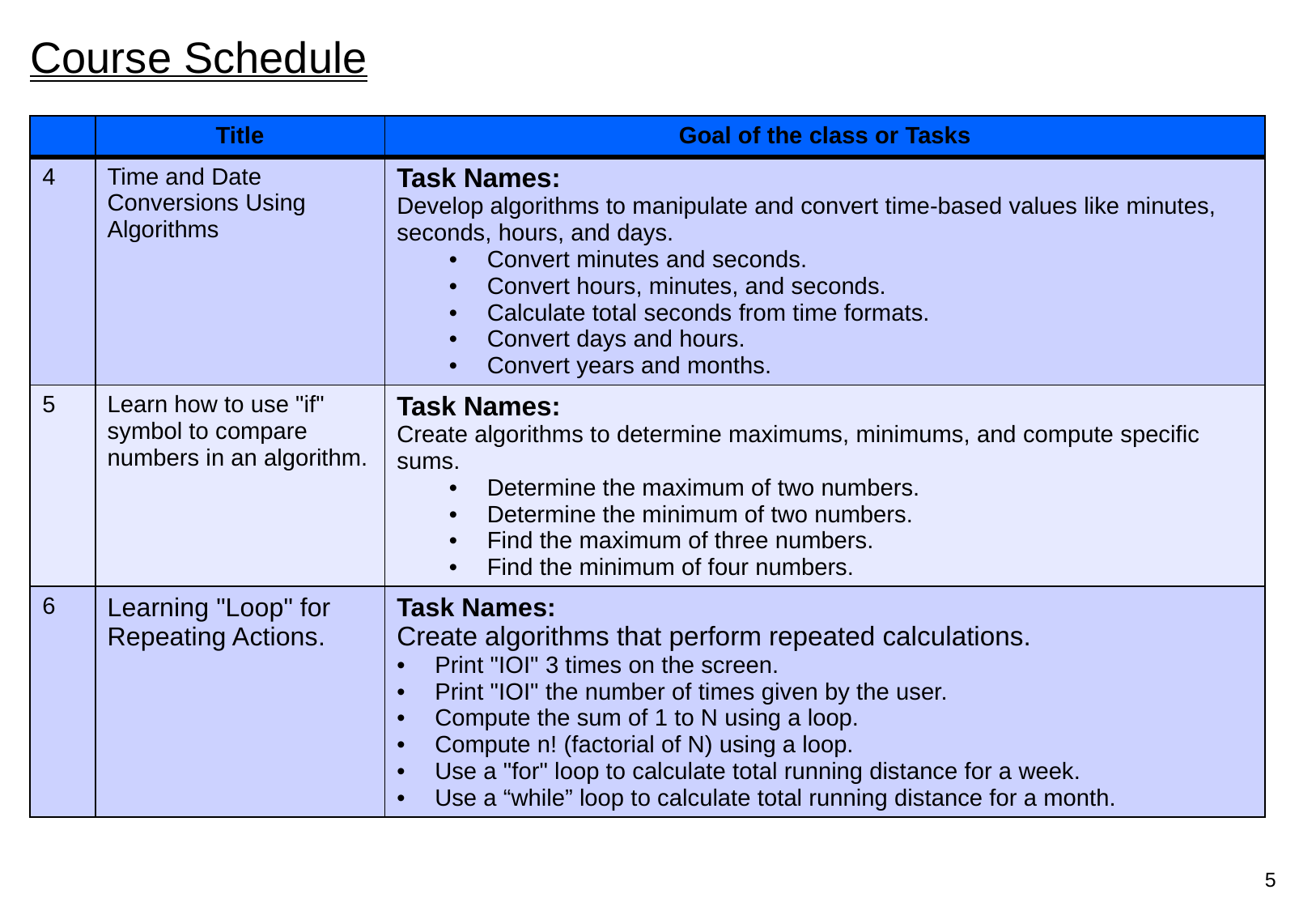

# Course Schedule
|  | Title | Goal of the class or Tasks |
| --- | --- | --- |
| 4 | Time and Date Conversions Using Algorithms | Task Names: Develop algorithms to manipulate and convert time-based values like minutes, seconds, hours, and days. Convert minutes and seconds. Convert hours, minutes, and seconds. Calculate total seconds from time formats. Convert days and hours. Convert years and months. |
| 5 | Learn how to use "if" symbol to compare numbers in an algorithm. | Task Names: Create algorithms to determine maximums, minimums, and compute specific sums. Determine the maximum of two numbers. Determine the minimum of two numbers. Find the maximum of three numbers. Find the minimum of four numbers. |
| 6 | Learning "Loop" for Repeating Actions. | Task Names: Create algorithms that perform repeated calculations. Print "IOI" 3 times on the screen. Print "IOI" the number of times given by the user. Compute the sum of 1 to N using a loop. Compute n! (factorial of N) using a loop. Use a "for" loop to calculate total running distance for a week. Use a “while” loop to calculate total running distance for a month. |
5